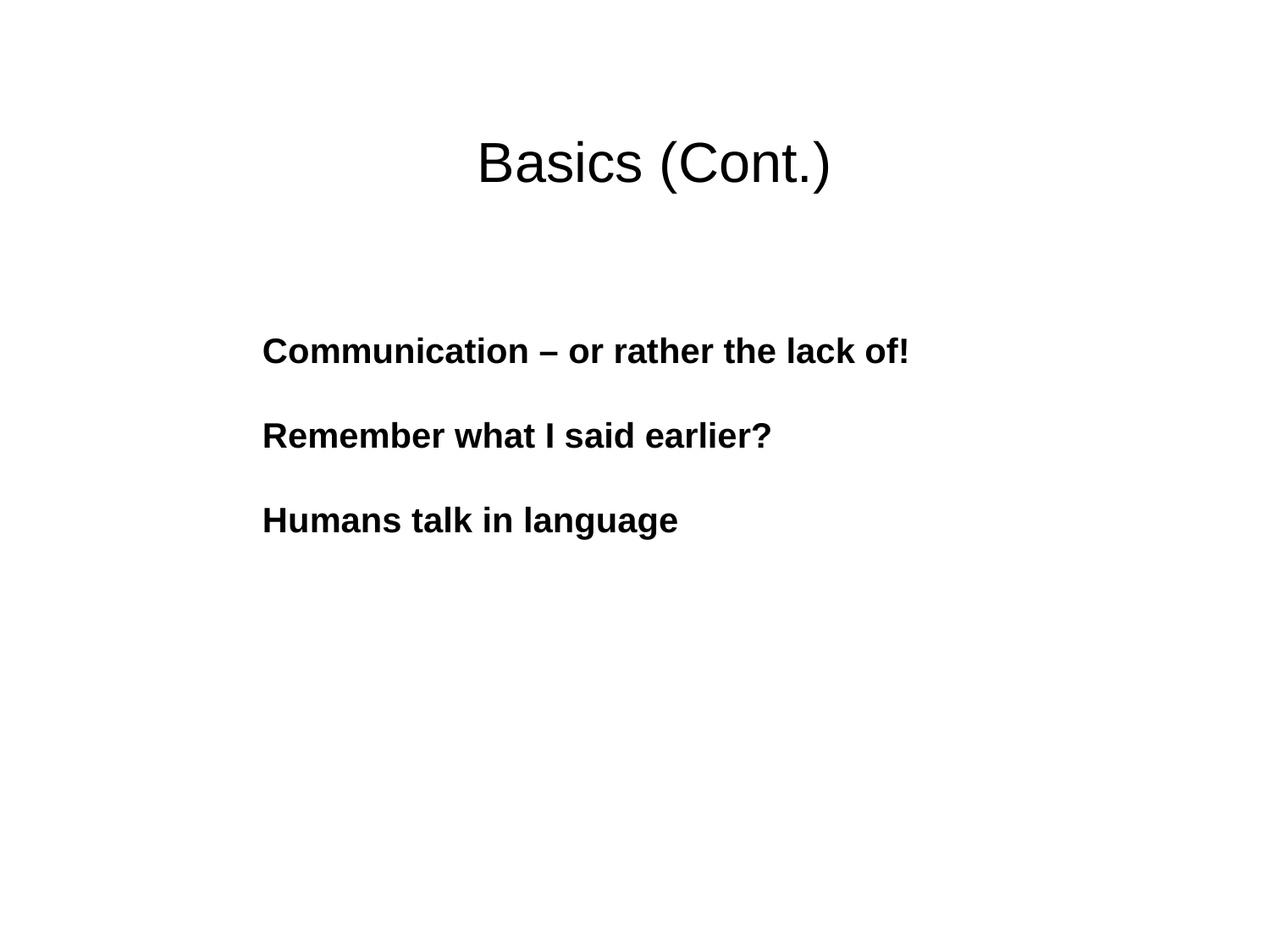

Basics (Cont.)
Communication – or rather the lack of!

Remember what I said earlier?

Humans talk in language